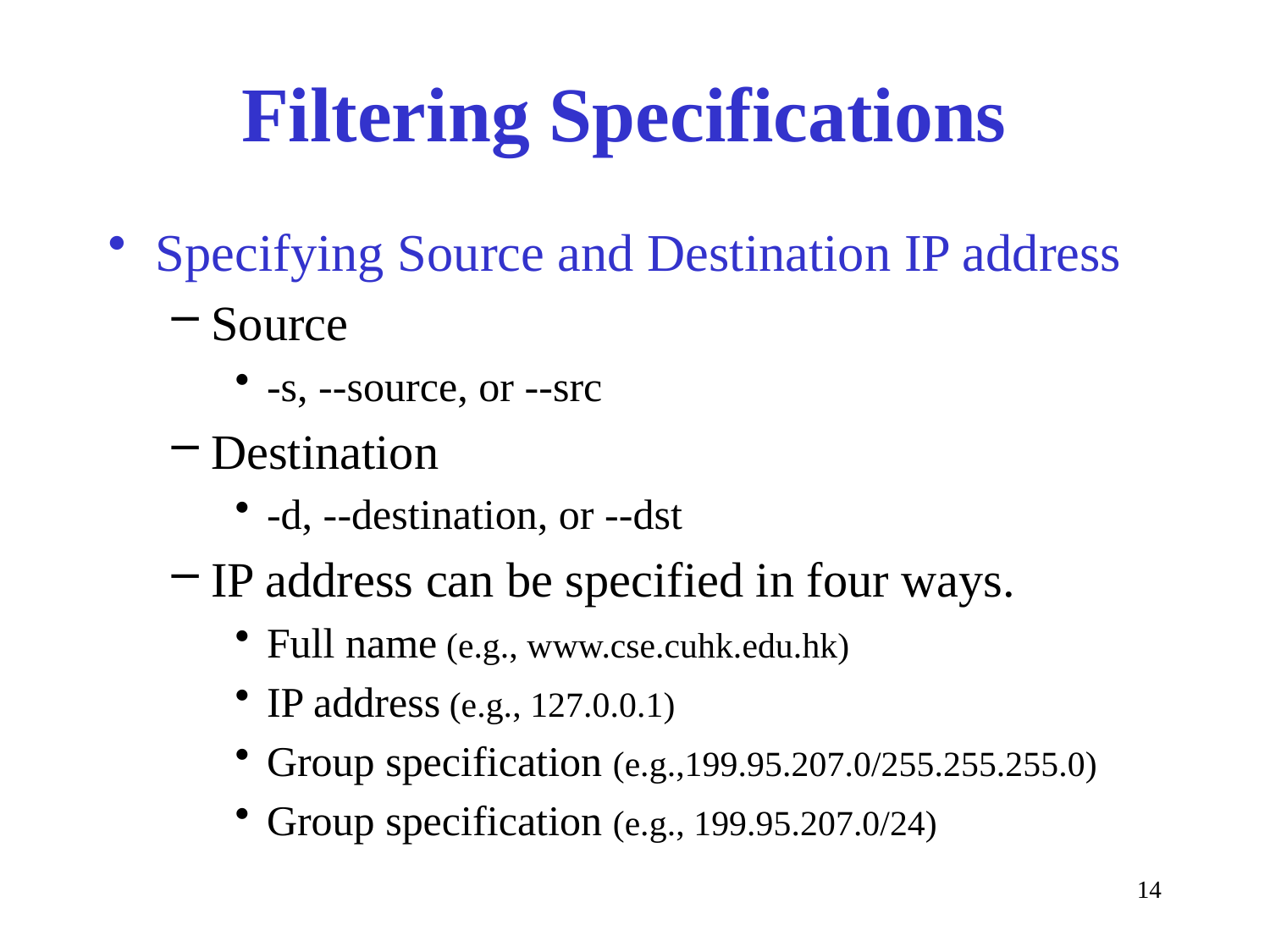

# Filtering Specifications
Specifying Source and Destination IP address
Source
-s, --source, or --src
Destination
-d, --destination, or --dst
IP address can be specified in four ways.
Full name (e.g., www.cse.cuhk.edu.hk)
IP address (e.g., 127.0.0.1)
Group specification (e.g.,199.95.207.0/255.255.255.0)
Group specification (e.g., 199.95.207.0/24)

14